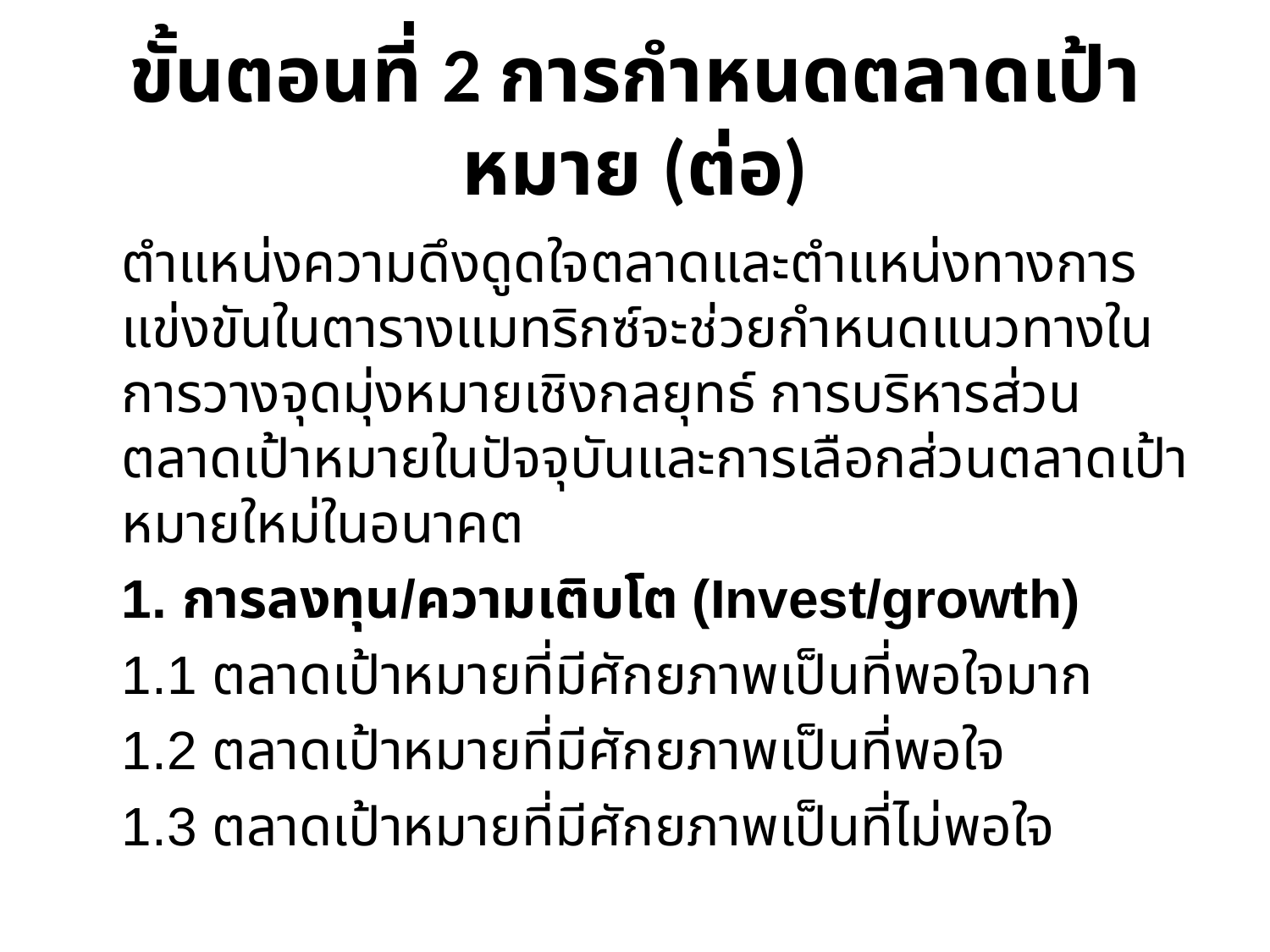

# ขั้นตอนที่ 2 การกำหนดตลาดเป้าหมาย (ต่อ)
		ตำแหน่งความดึงดูดใจตลาดและตำแหน่งทางการแข่งขันในตารางแมทริกซ์จะช่วยกำหนดแนวทางในการวางจุดมุ่งหมายเชิงกลยุทธ์ การบริหารส่วนตลาดเป้าหมายในปัจจุบันและการเลือกส่วนตลาดเป้าหมายใหม่ในอนาคต
		1. การลงทุน/ความเติบโต (Invest/growth)
			1.1 ตลาดเป้าหมายที่มีศักยภาพเป็นที่พอใจมาก
			1.2 ตลาดเป้าหมายที่มีศักยภาพเป็นที่พอใจ
			1.3 ตลาดเป้าหมายที่มีศักยภาพเป็นที่ไม่พอใจ